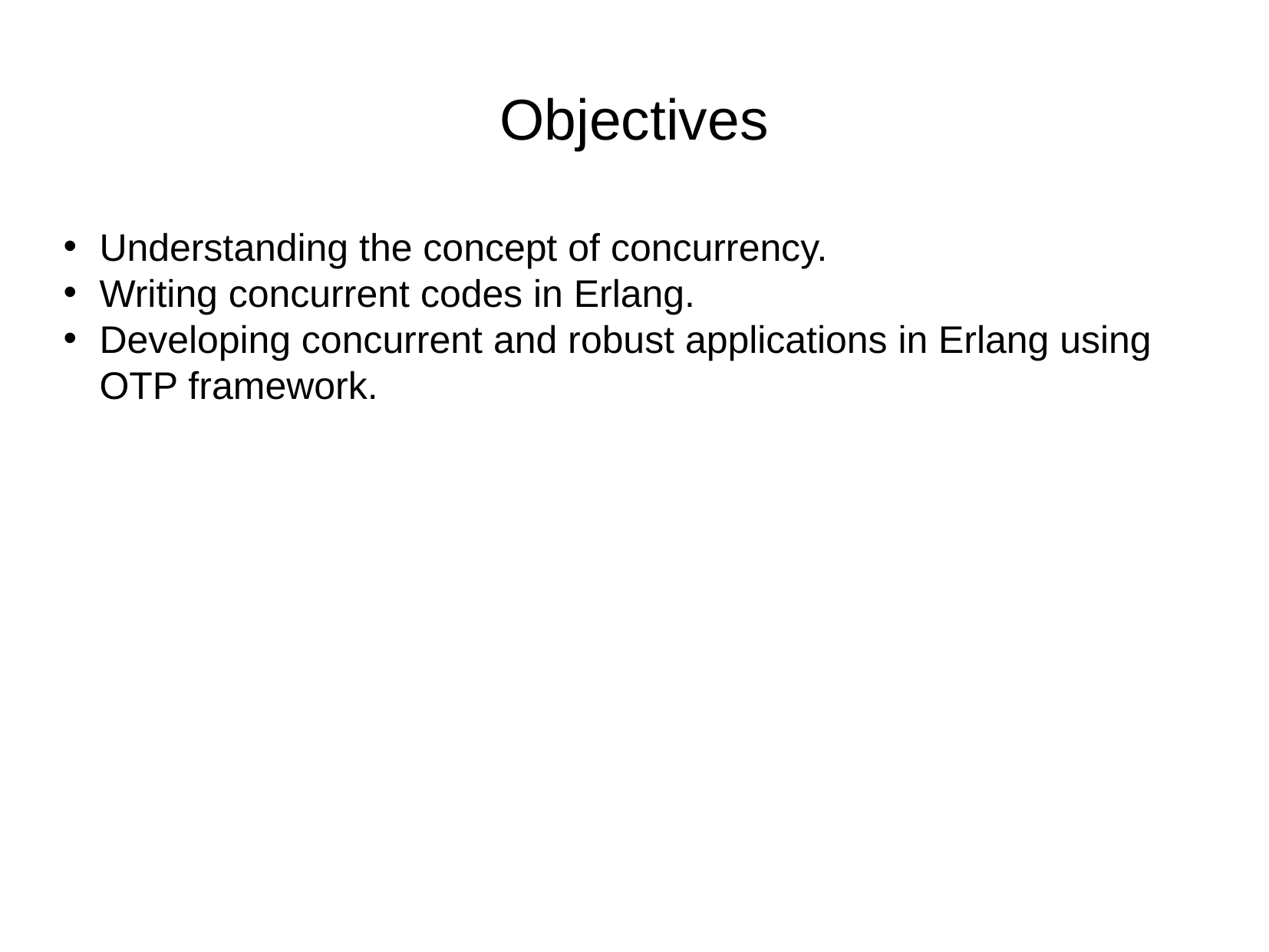

Objectives
Understanding the concept of concurrency.
Writing concurrent codes in Erlang.
Developing concurrent and robust applications in Erlang using OTP framework.